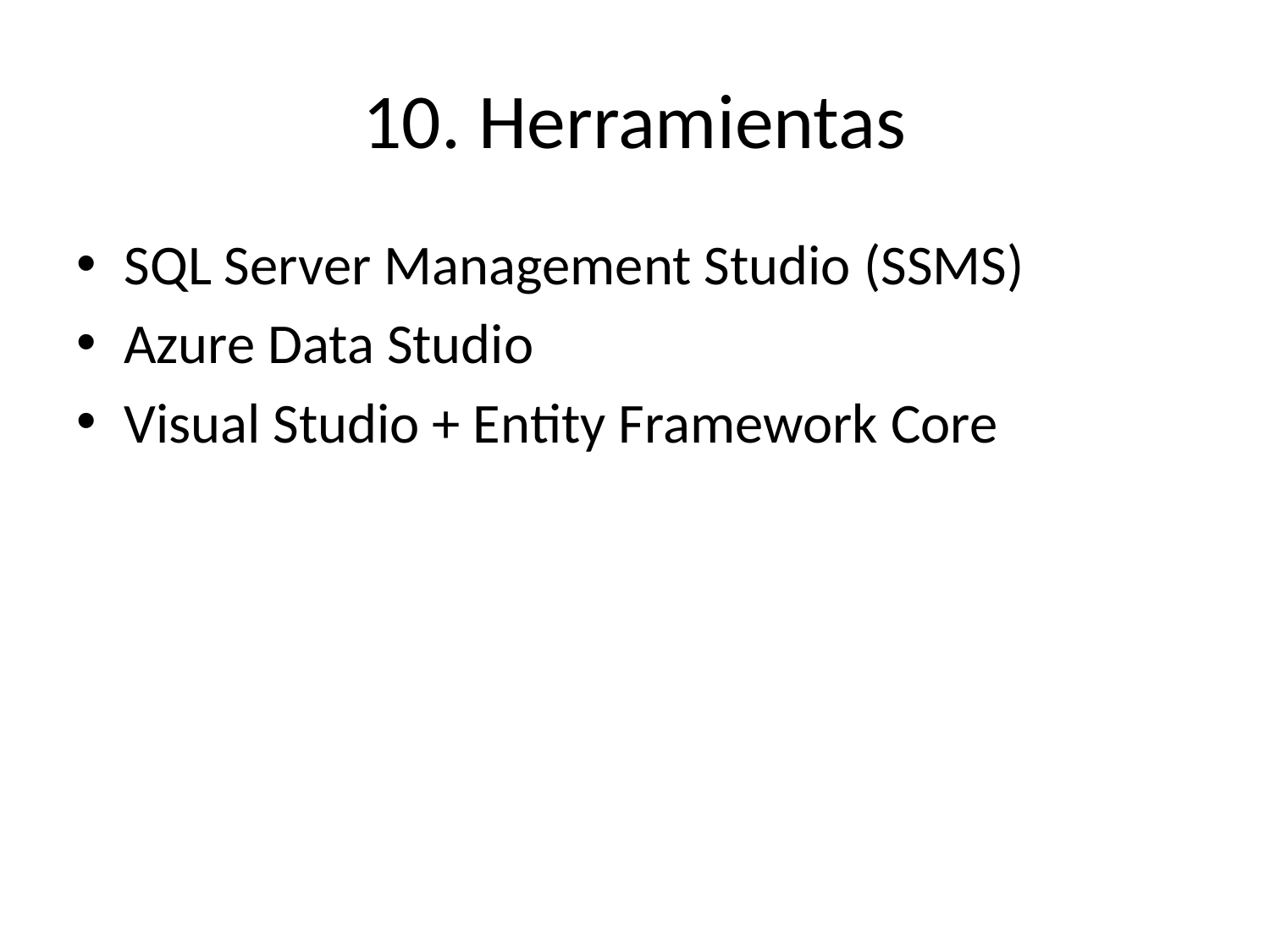

# 10. Herramientas
SQL Server Management Studio (SSMS)
Azure Data Studio
Visual Studio + Entity Framework Core